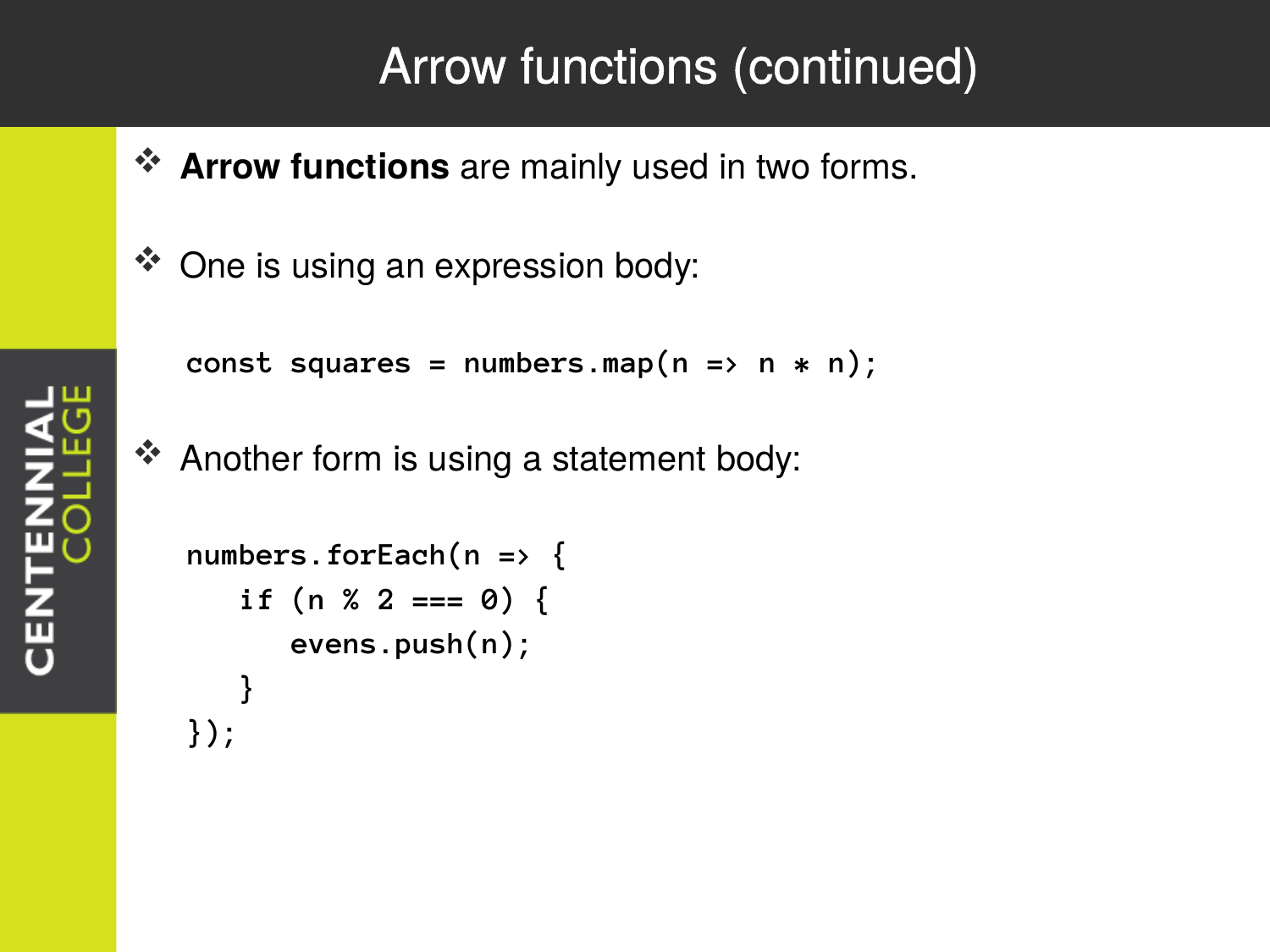

# Arrow functions (continued)
Arrow functions are mainly used in two forms.

One is using an expression body:

const squares = numbers.map(n => n * n);

Another form is using a statement body:

numbers.forEach(n => {
   if (n % 2 === 0) {
      evens.push(n);
   }
});